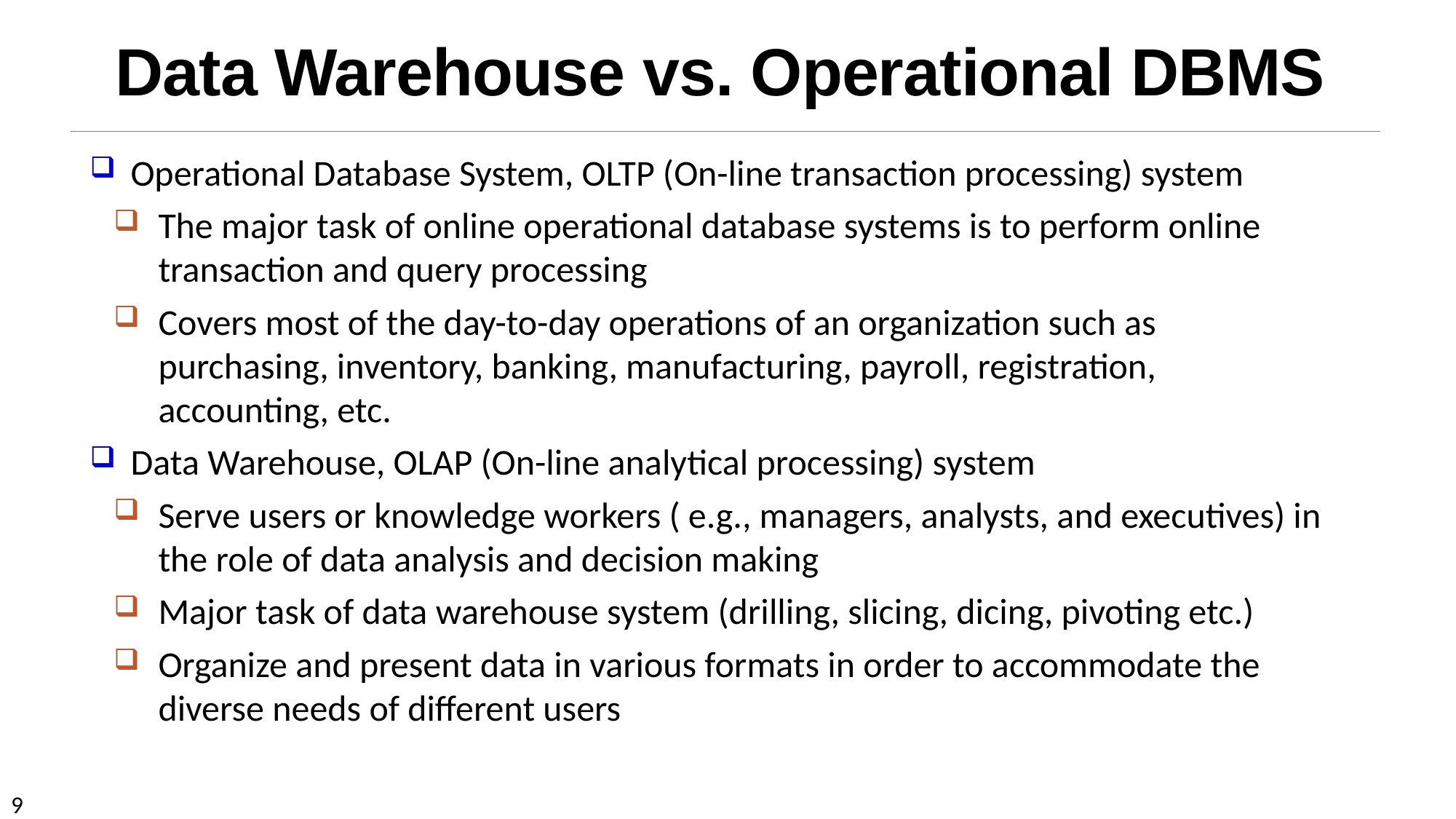

# Data Warehouse vs. Operational DBMS
Operational Database System, OLTP (On-line transaction processing) system
The major task of online operational database systems is to perform online transaction and query processing
Covers most of the day-to-day operations of an organization such as  purchasing, inventory, banking, manufacturing, payroll, registration, accounting, etc.
Data Warehouse, OLAP (On-line analytical processing) system
Serve users or knowledge workers ( e.g., managers, analysts, and executives) in the role of data analysis and decision making
Major task of data warehouse system (drilling, slicing, dicing, pivoting etc.)
Organize and present data in various formats in order to accommodate the diverse needs of different users